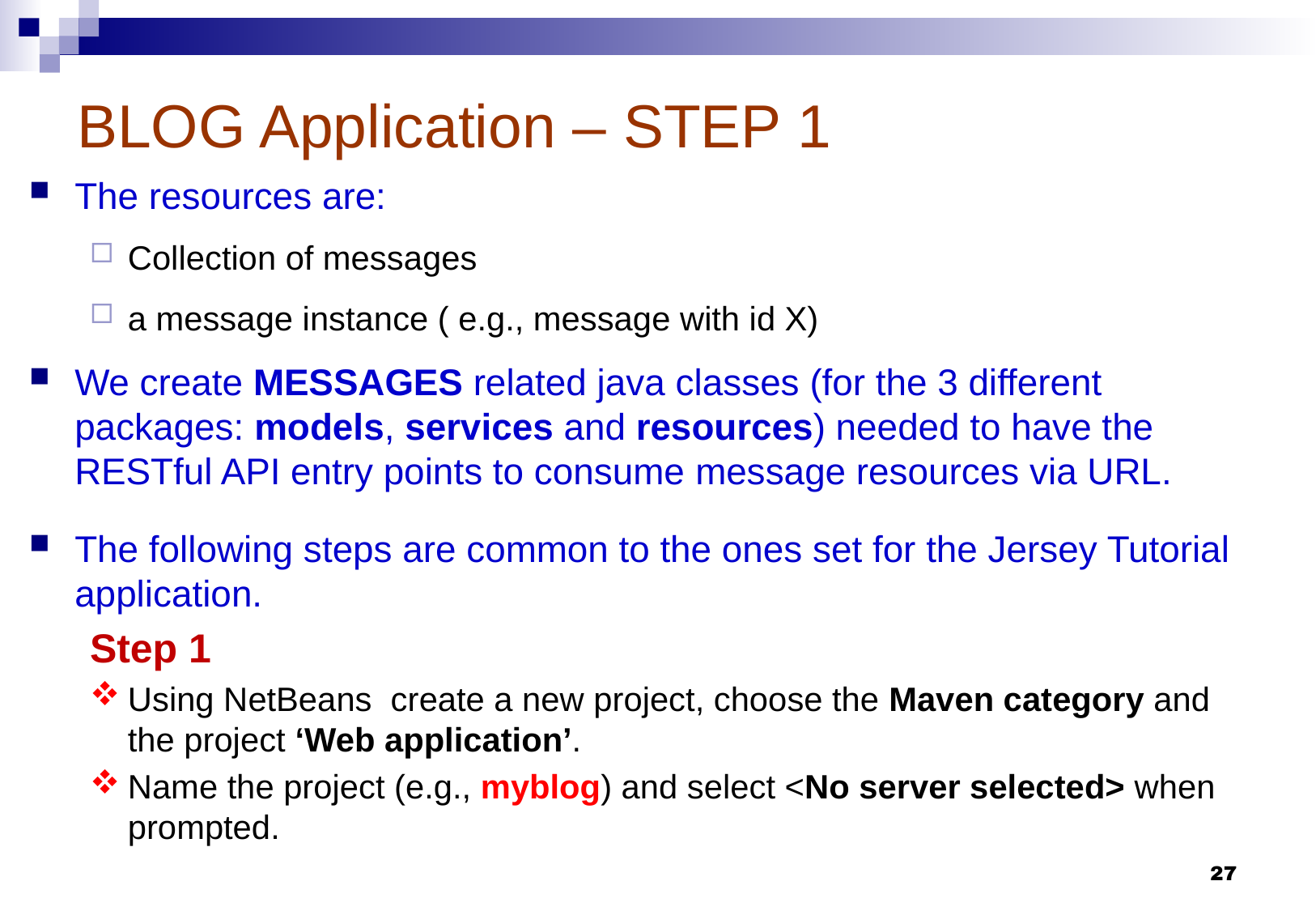

# BLOG Application – STEP 1
The resources are:
Collection of messages
a message instance ( e.g., message with id X)
We create MESSAGES related java classes (for the 3 different packages: models, services and resources) needed to have the RESTful API entry points to consume message resources via URL.

The following steps are common to the ones set for the Jersey Tutorial application.
Step 1
Using NetBeans  create a new project, choose the Maven category and the project ‘Web application’.
Name the project (e.g., myblog) and select <No server selected> when prompted.

27